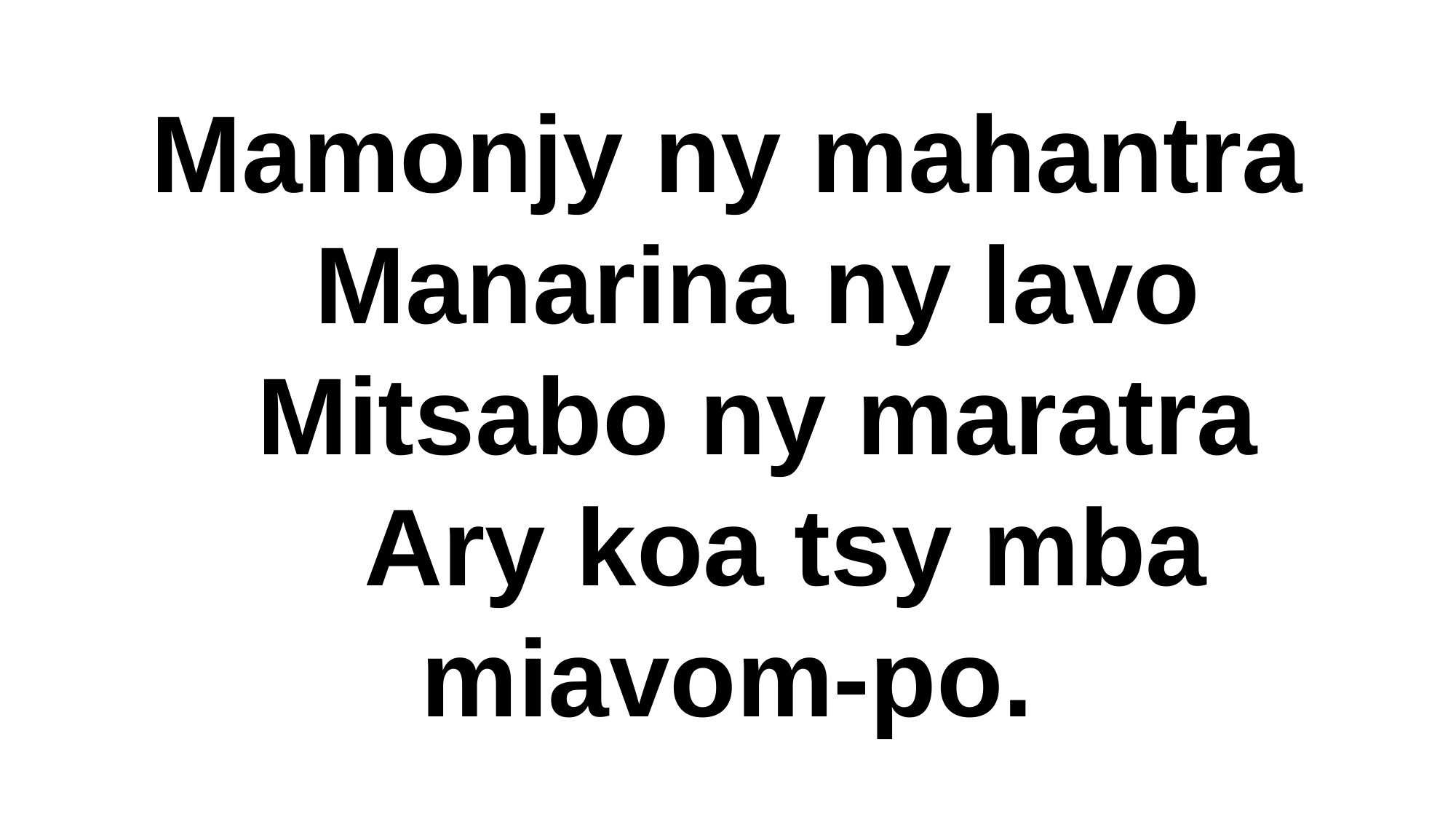

# Mamonjy ny mahantra Manarina ny lavo Mitsabo ny maratra Ary koa tsy mba miavom-po.